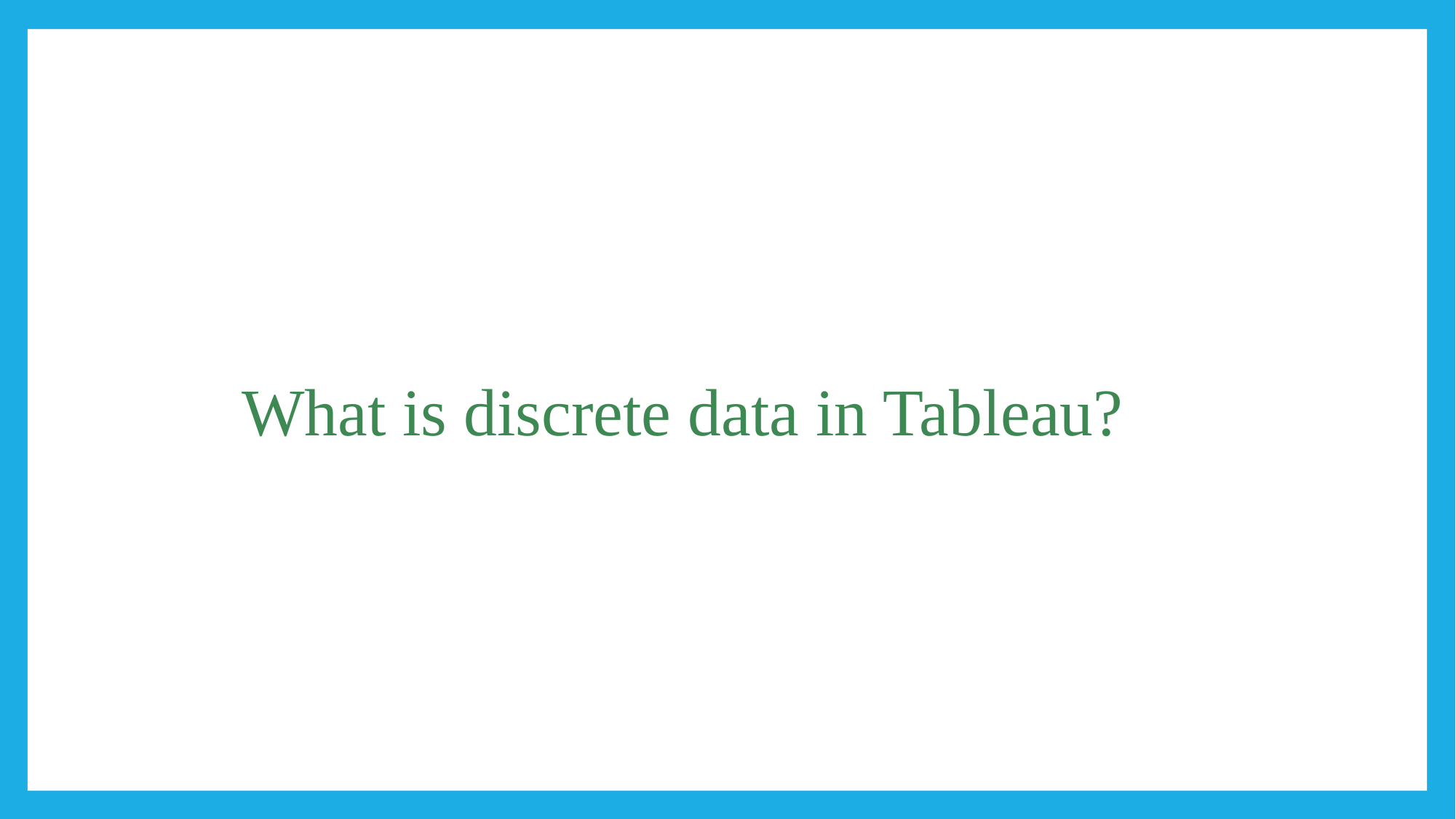

#
What is discrete data in Tableau?